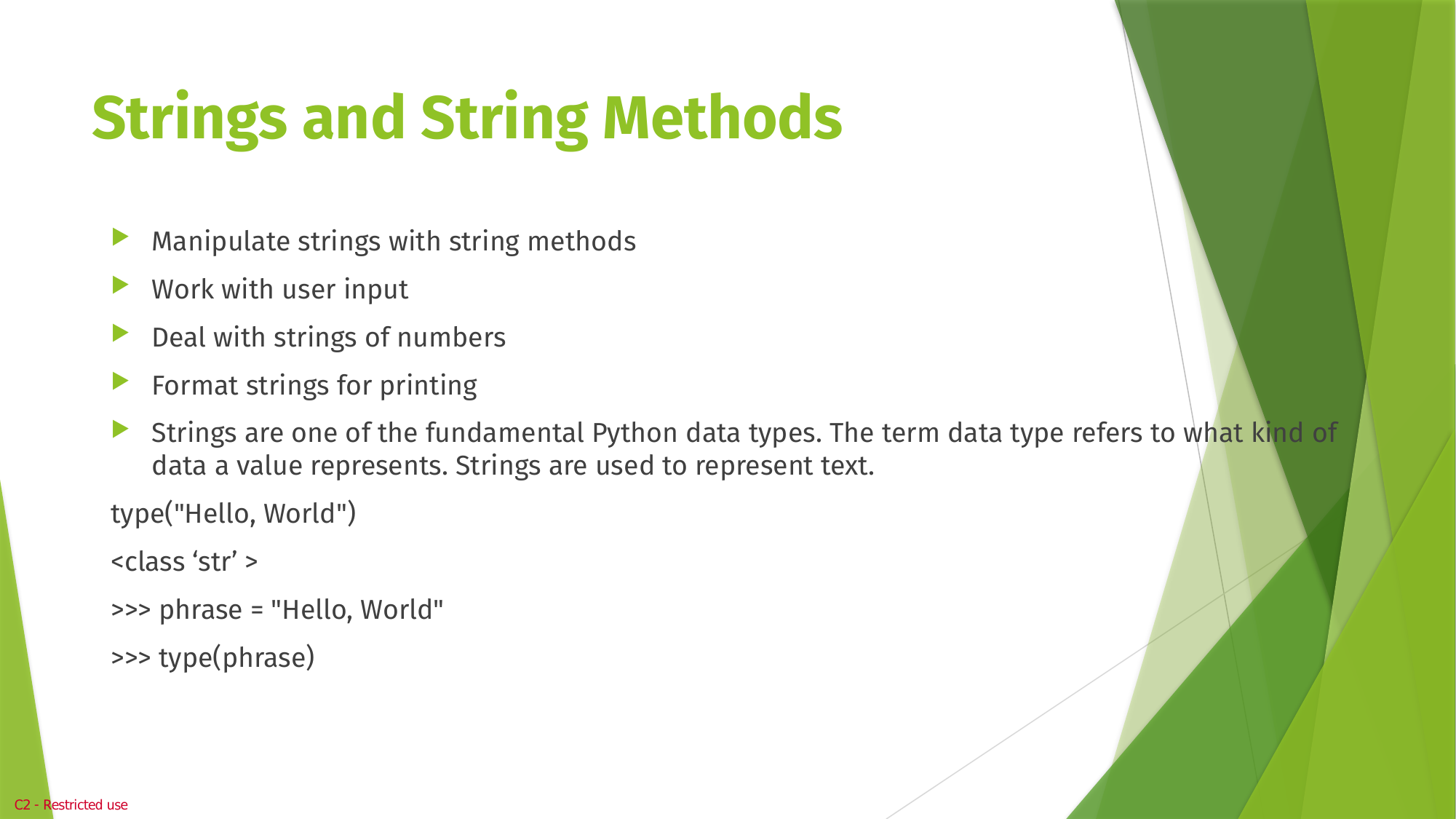

# Strings and String Methods
Manipulate strings with string methods
Work with user input
Deal with strings of numbers
Format strings for printing
Strings are one of the fundamental Python data types. The term data type refers to what kind of data a value represents. Strings are used to represent text.
type("Hello, World")
<class ‘str’ >
>>> phrase = "Hello, World"
>>> type(phrase)